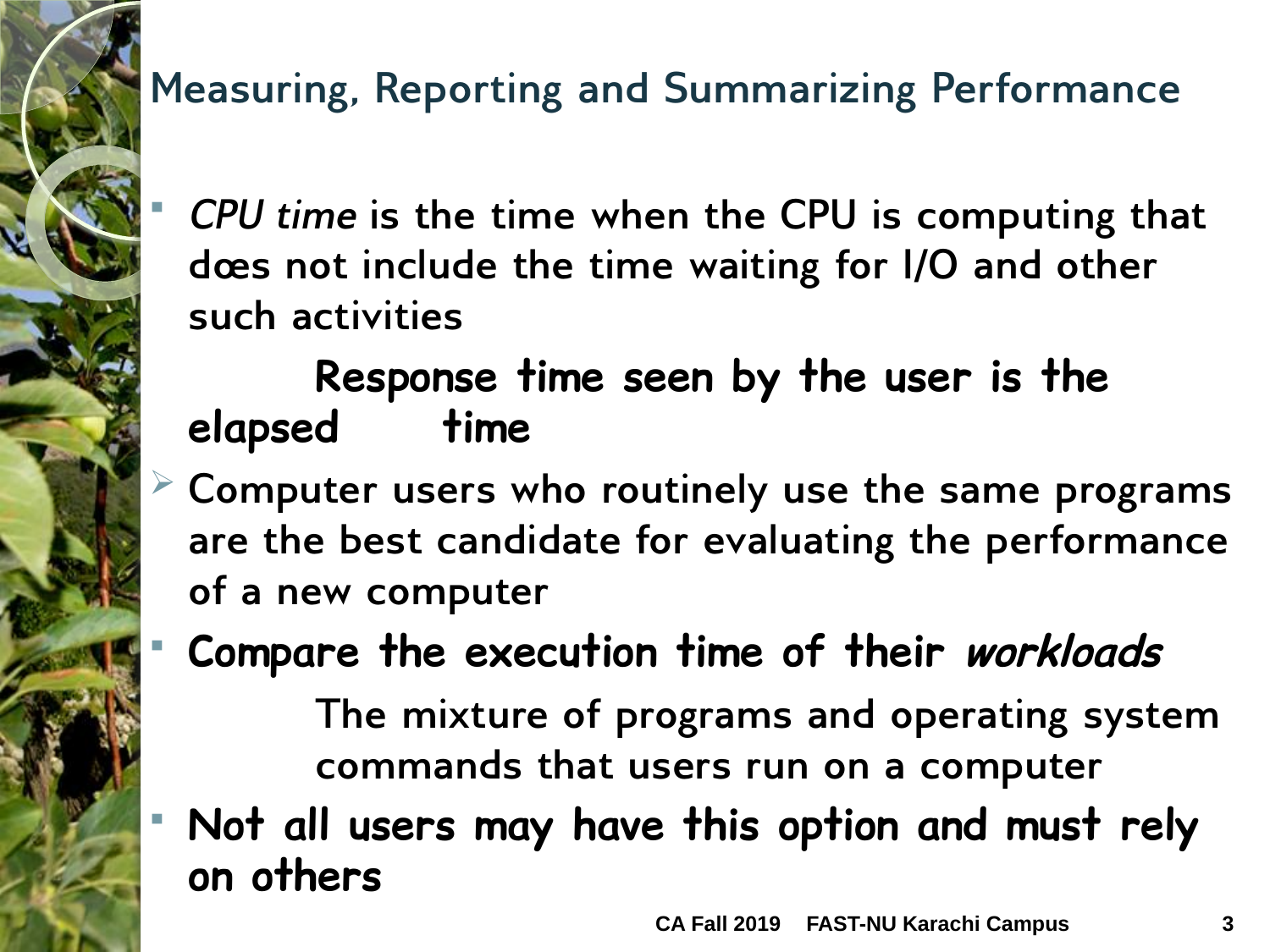

# Measuring, Reporting and Summarizing Performance
CPU time is the time when the CPU is computing that does not include the time waiting for I/O and other such activities
		Response time seen by the user is the elapsed 	time
Computer users who routinely use the same programs are the best candidate for evaluating the performance of a new computer
Compare the execution time of their workloads
		The mixture of programs and operating system 	commands that users run on a computer
Not all users may have this option and must rely on others
CA Fall 2019
FAST-NU Karachi Campus
3